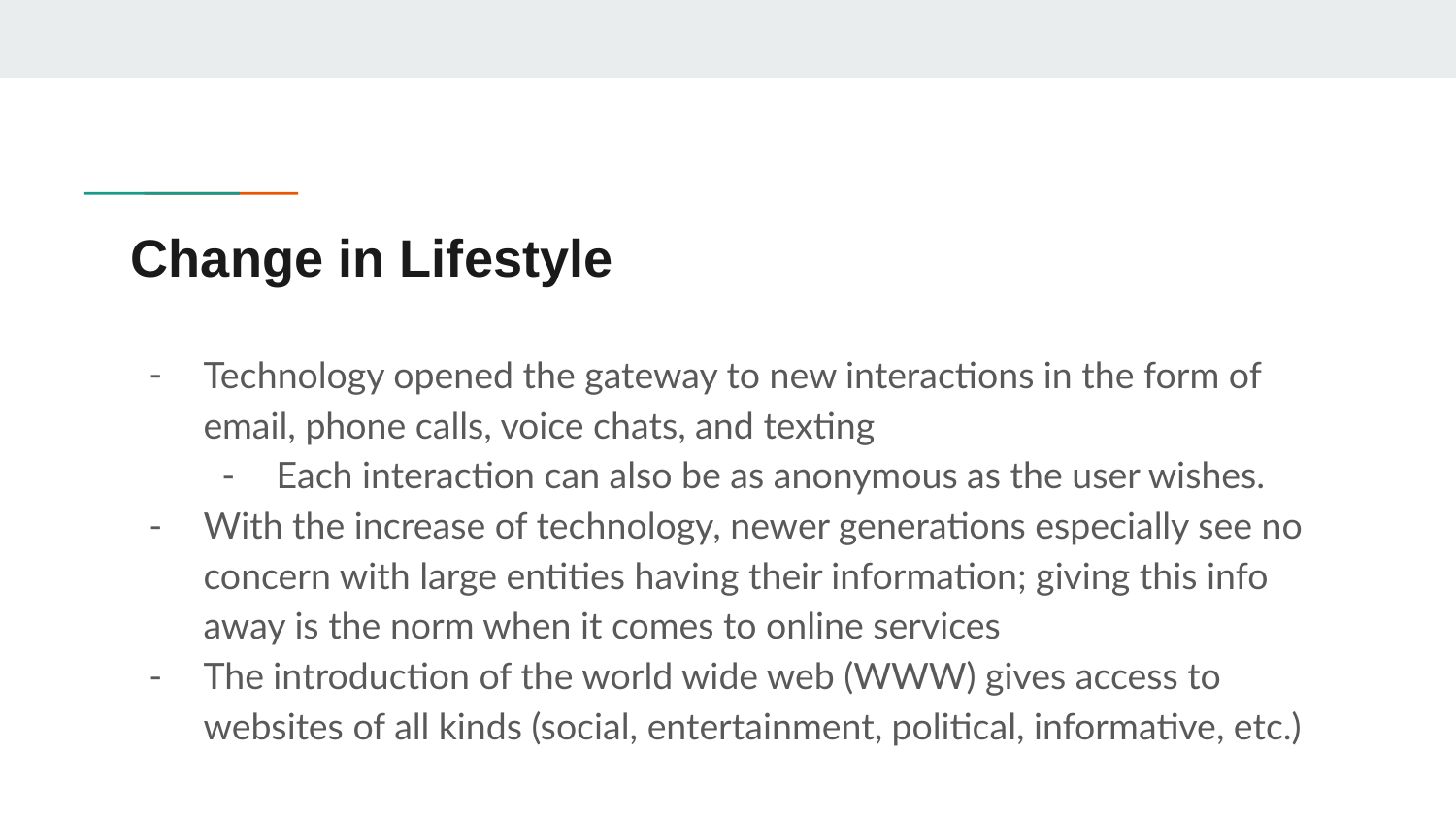

# Change in Lifestyle
Technology opened the gateway to new interactions in the form of email, phone calls, voice chats, and texting
Each interaction can also be as anonymous as the user wishes.
With the increase of technology, newer generations especially see no concern with large entities having their information; giving this info away is the norm when it comes to online services
The introduction of the world wide web (WWW) gives access to websites of all kinds (social, entertainment, political, informative, etc.)